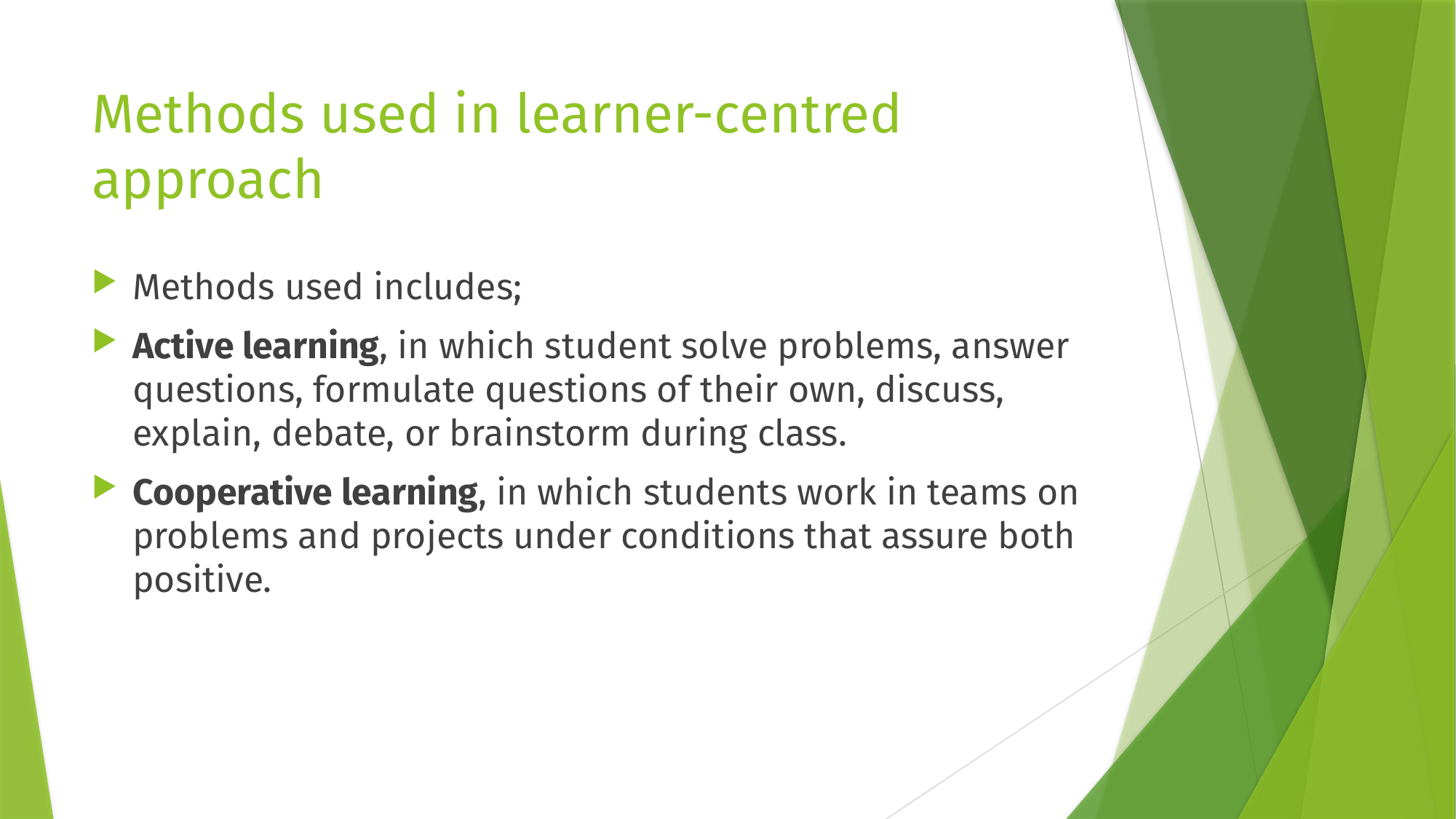

# Methods used in learner-centred approach
Methods used includes;
Active learning, in which student solve problems, answer questions, formulate questions of their own, discuss, explain, debate, or brainstorm during class.
Cooperative learning, in which students work in teams on problems and projects under conditions that assure both positive.